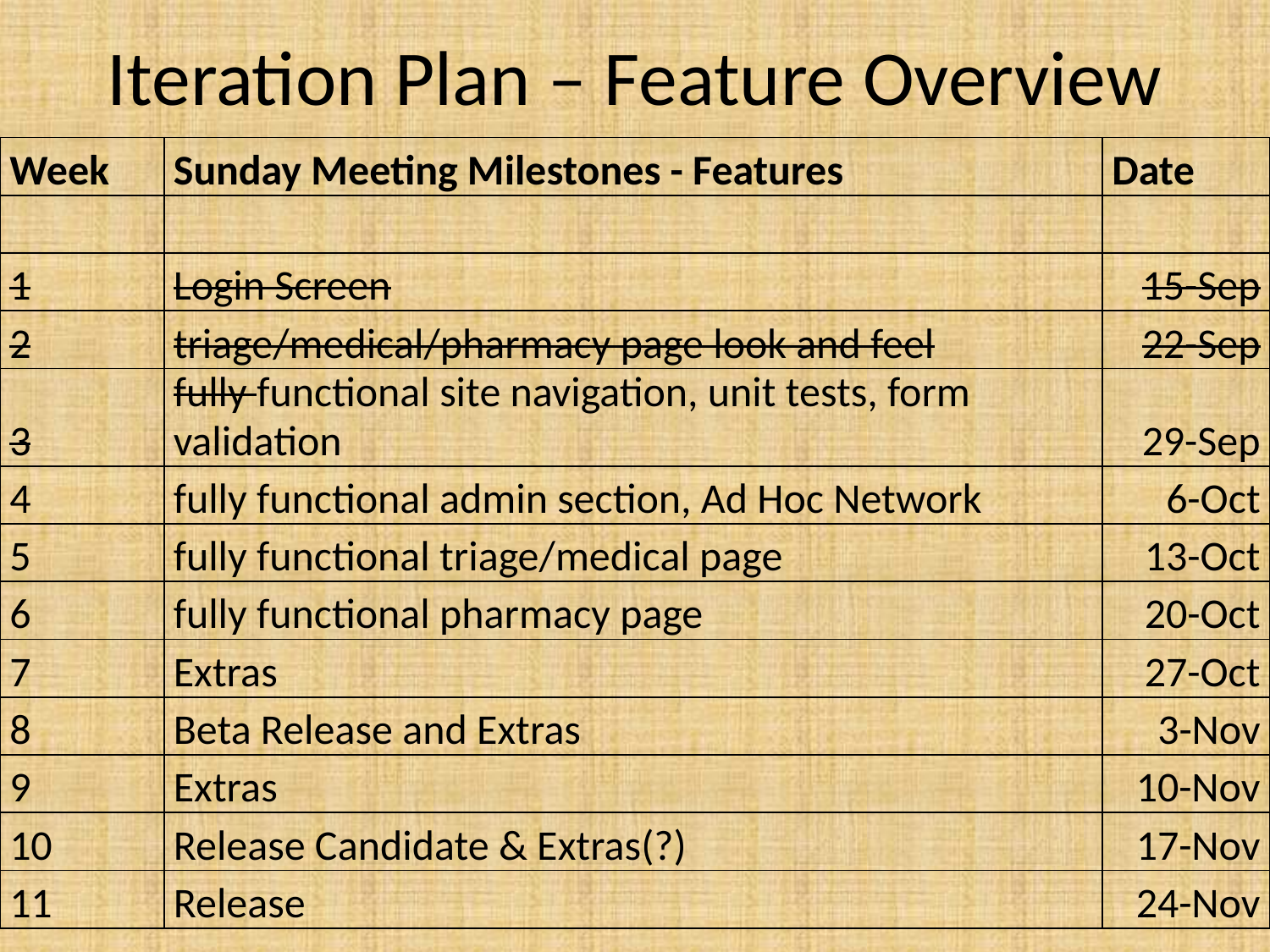

# Iteration Plan – Feature Overview
| Week | Sunday Meeting Milestones - Features | Date |
| --- | --- | --- |
|  |  |  |
| 1 | Login Screen | 15-Sep |
| 2 | triage/medical/pharmacy page look and feel | 22-Sep |
| 3 | fully functional site navigation, unit tests, form validation | 29-Sep |
| 4 | fully functional admin section, Ad Hoc Network | 6-Oct |
| 5 | fully functional triage/medical page | 13-Oct |
| 6 | fully functional pharmacy page | 20-Oct |
| 7 | Extras | 27-Oct |
| 8 | Beta Release and Extras | 3-Nov |
| 9 | Extras | 10-Nov |
| 10 | Release Candidate & Extras(?) | 17-Nov |
| 11 | Release | 24-Nov |